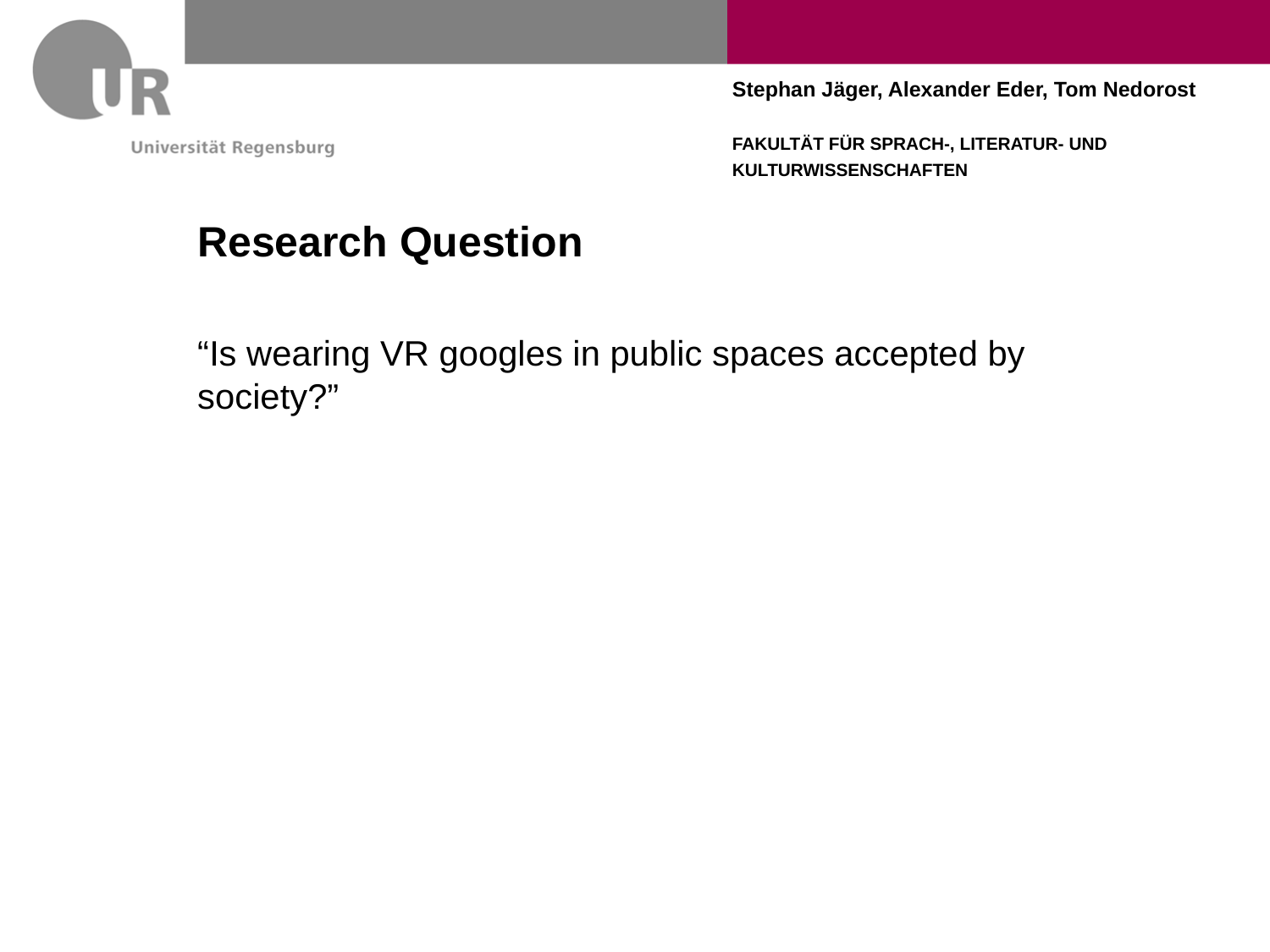

# Research Question
“Is wearing VR googles in public spaces accepted by society?”